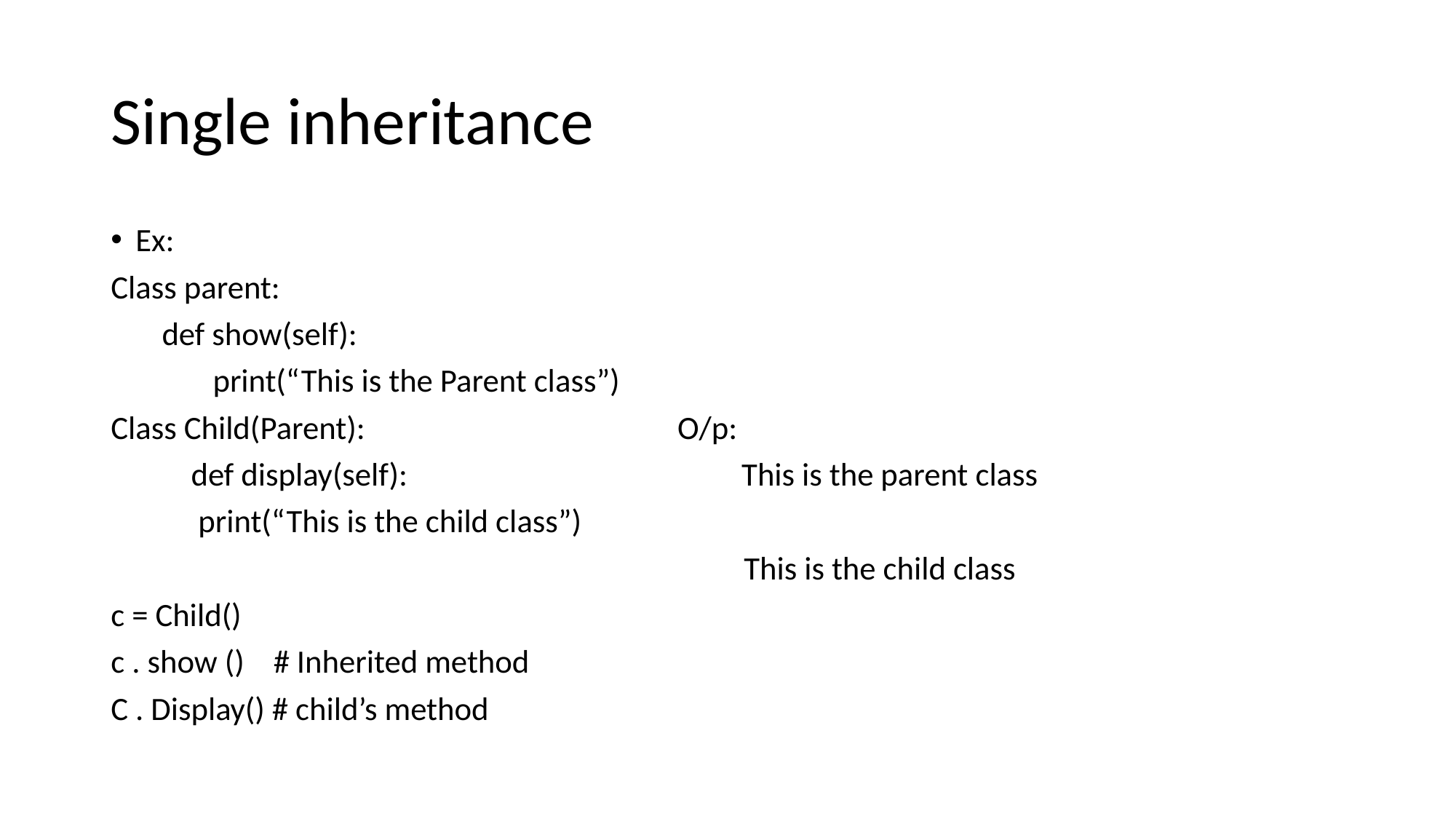

# Single inheritance
Ex:
Class parent:
       def show(self):
              print(“This is the Parent class”)
Class Child(Parent):                                           O/p:
           def display(self):                                              This is the parent class
            print(“This is the child class”)
                                                                                       This is the child class
c = Child()
c . show ()    # Inherited method
C . Display() # child’s method